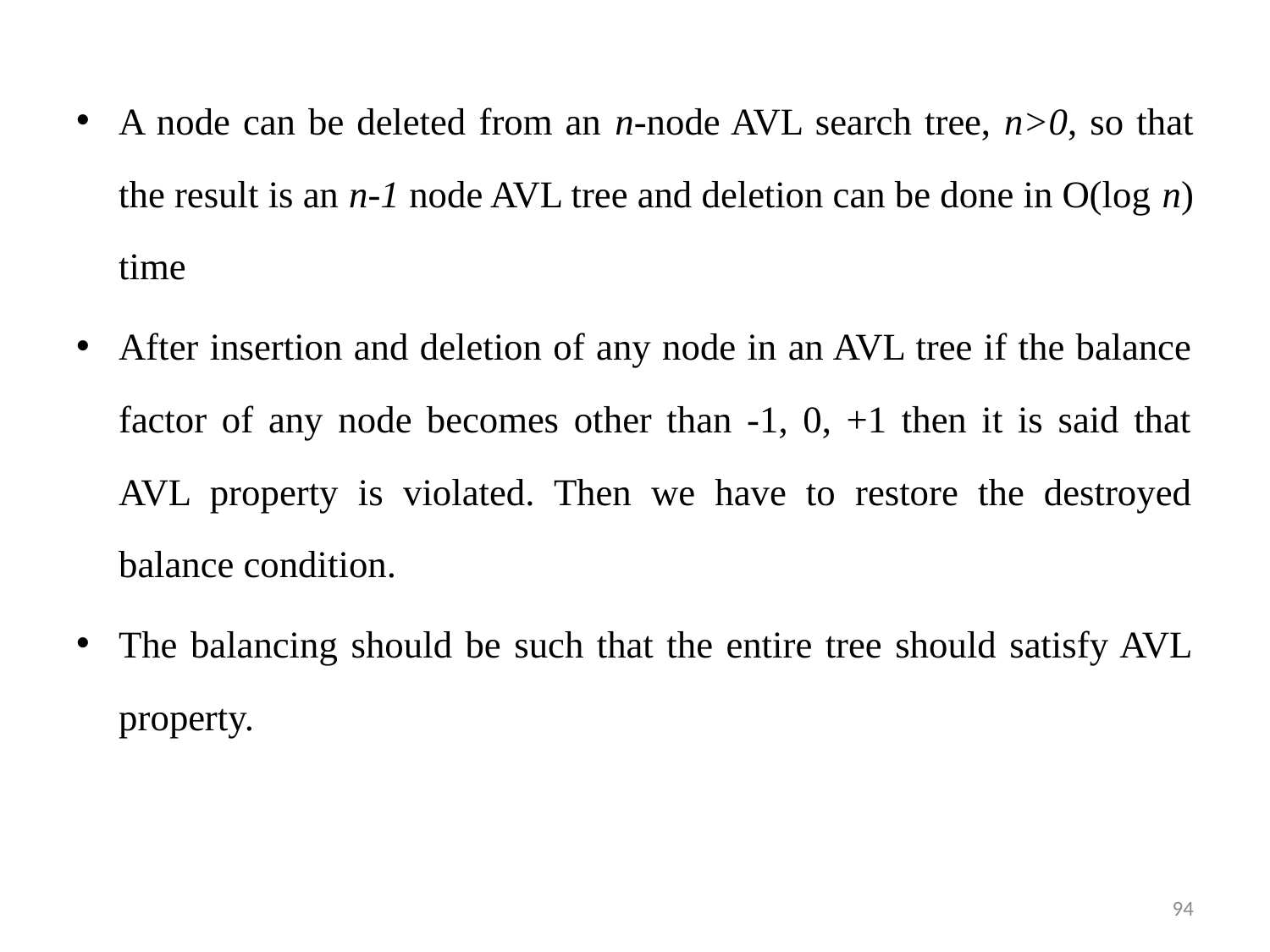

A node can be deleted from an n-node AVL search tree, n>0, so that the result is an n-1 node AVL tree and deletion can be done in O(log n) time
After insertion and deletion of any node in an AVL tree if the balance factor of any node becomes other than -1, 0, +1 then it is said that AVL property is violated. Then we have to restore the destroyed balance condition.
The balancing should be such that the entire tree should satisfy AVL property.

94